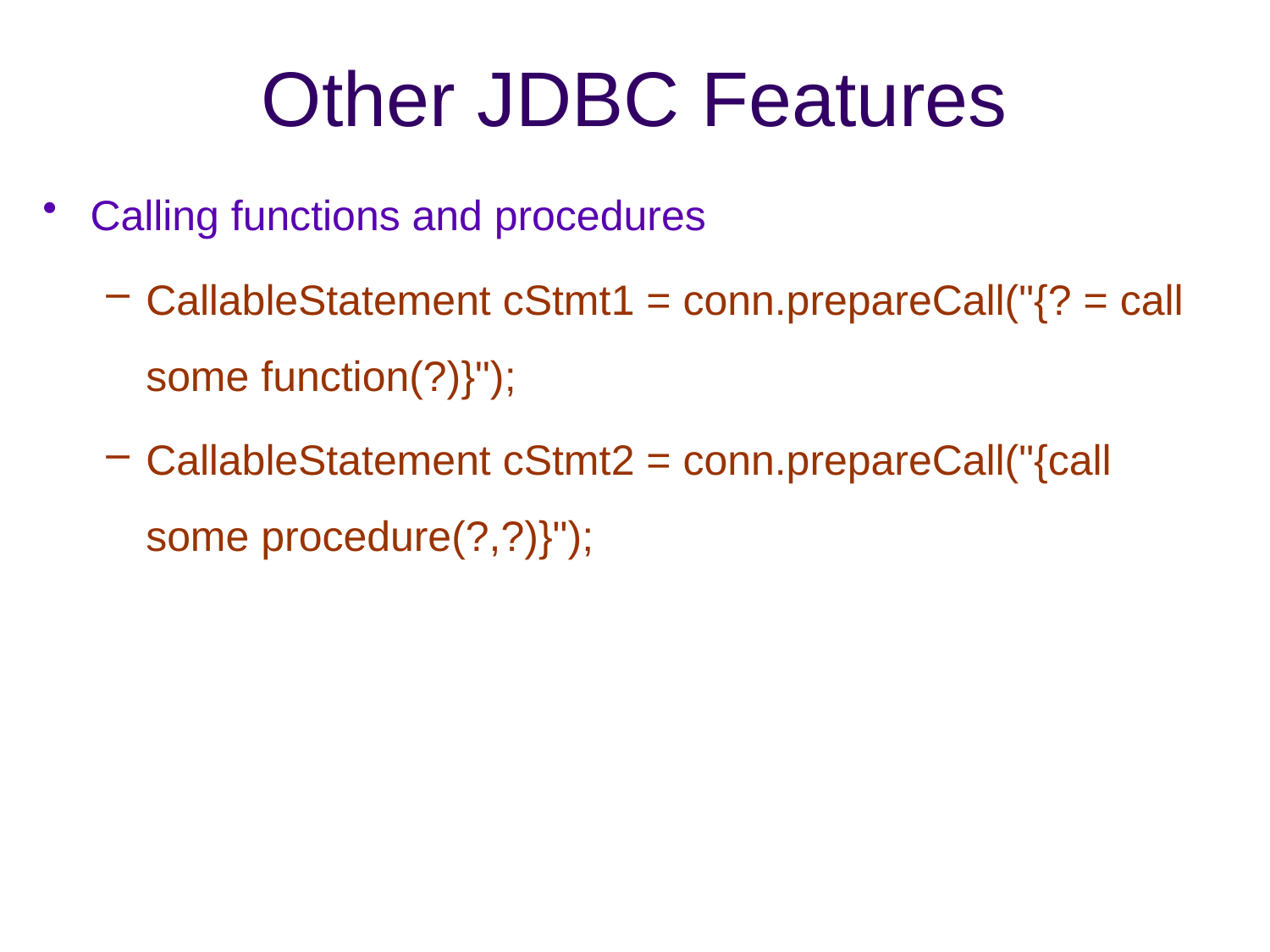

# Other JDBC Features
Calling functions and procedures
CallableStatement cStmt1 = conn.prepareCall("{? = call some function(?)}");
CallableStatement cStmt2 = conn.prepareCall("{call some procedure(?,?)}");